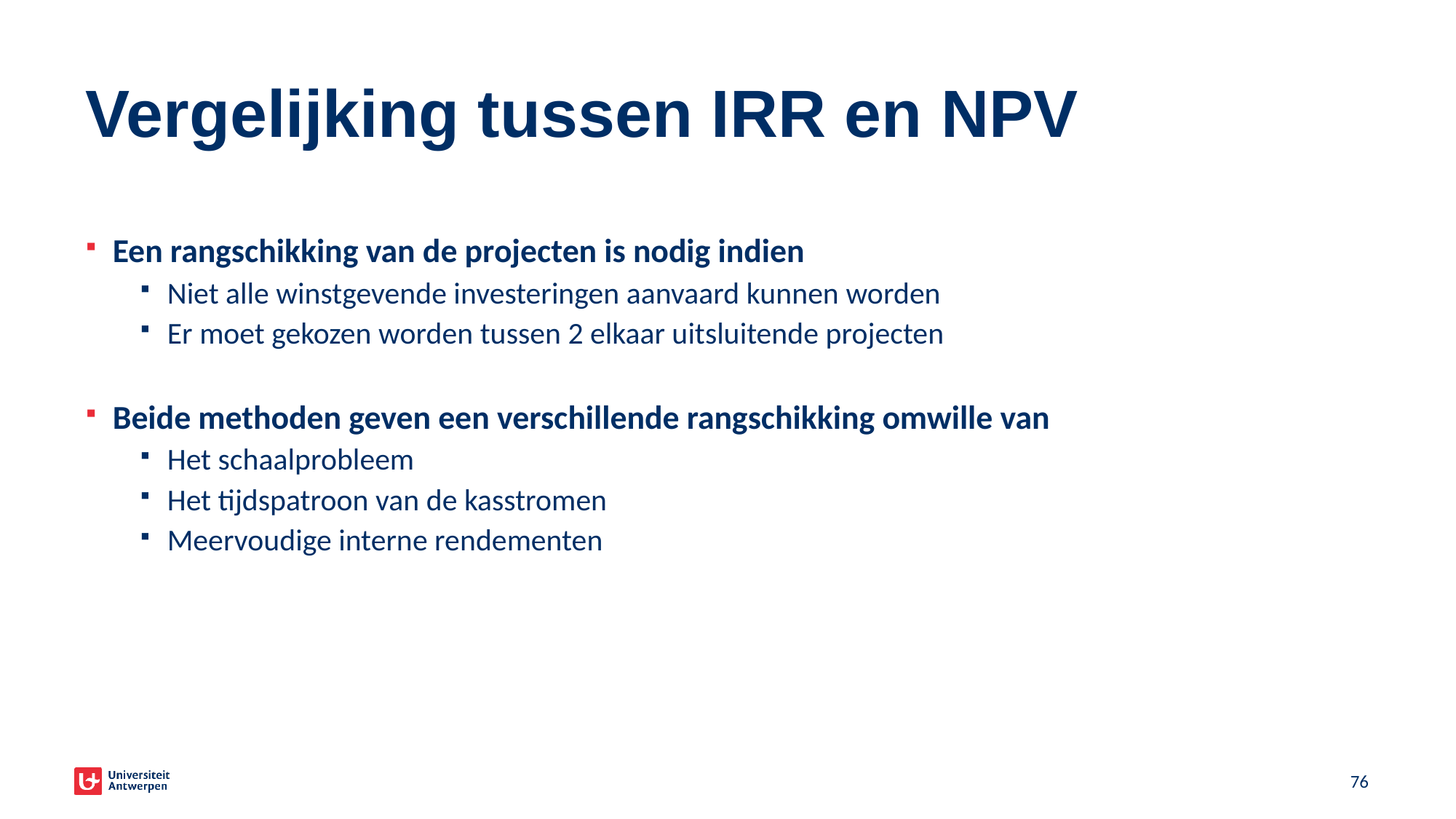

# Vergelijking tussen IRR en NPV
Een rangschikking van de projecten is nodig indien
Niet alle winstgevende investeringen aanvaard kunnen worden
Er moet gekozen worden tussen 2 elkaar uitsluitende projecten

Beide methoden geven een verschillende rangschikking omwille van
Het schaalprobleem
Het tijdspatroon van de kasstromen
Meervoudige interne rendementen

76